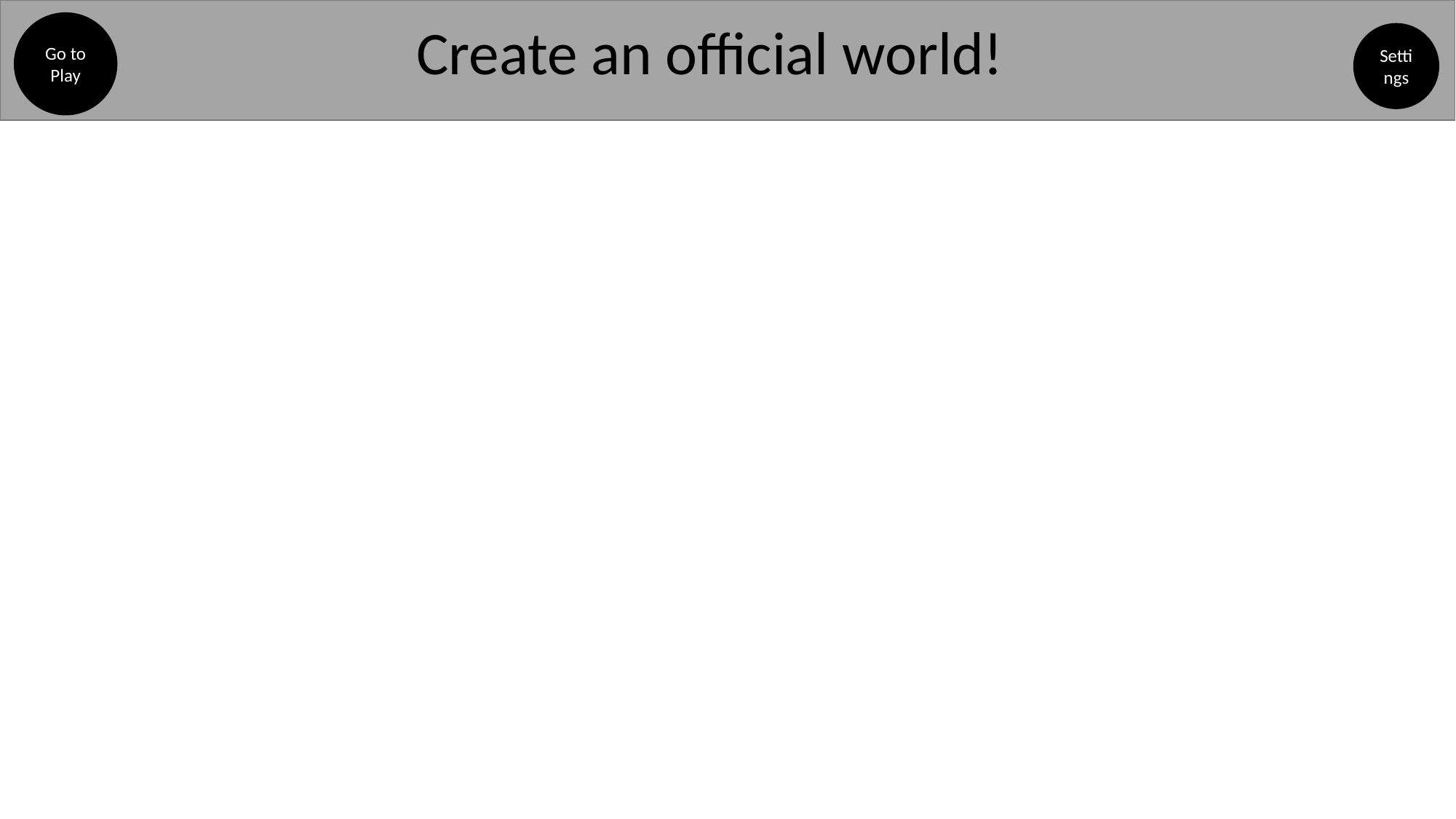

(Maybe) Prompt about unsaved changes
Create World
Create an official world!
Go to Play
Settings